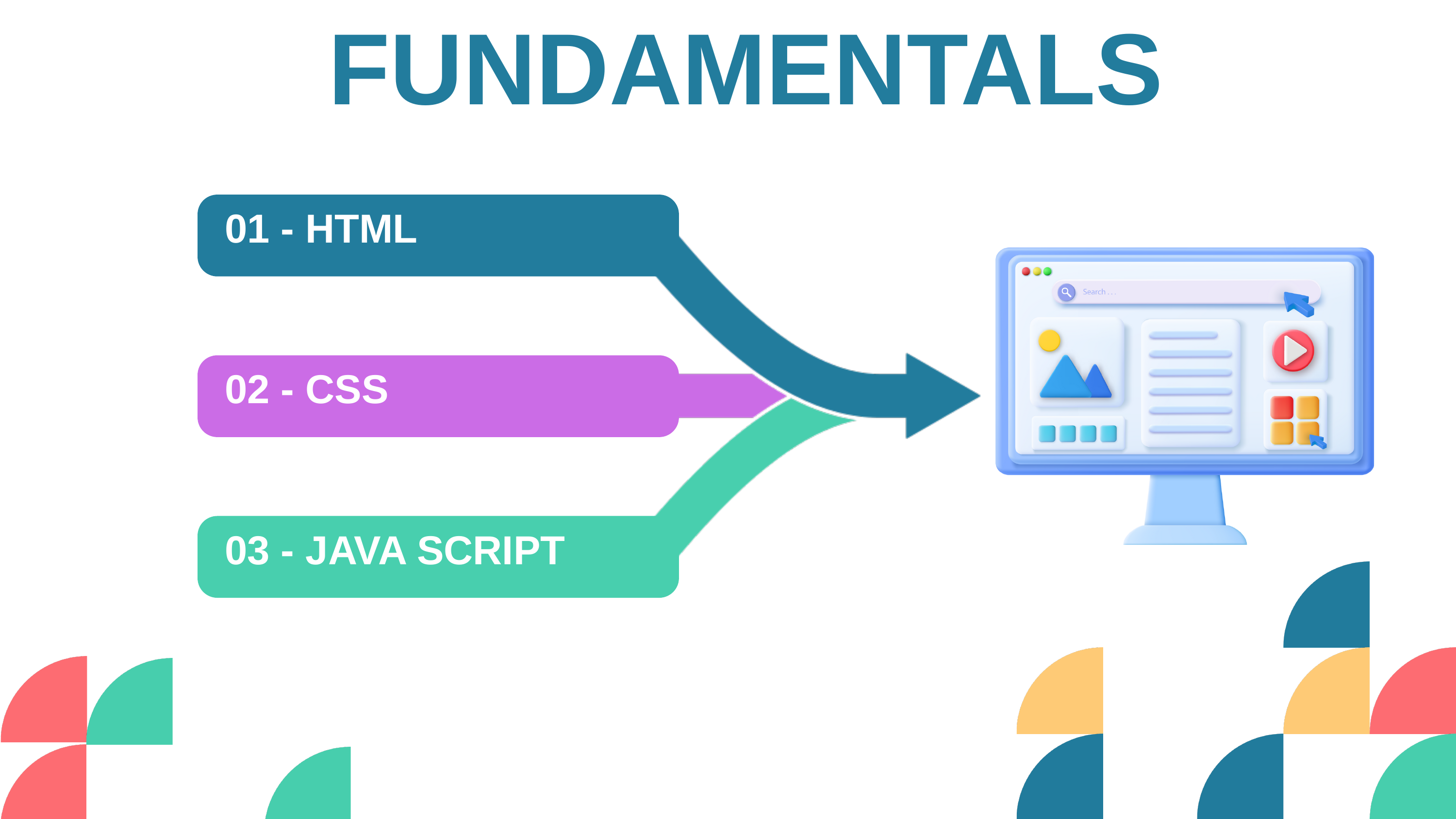

FUNDAMENTALS

01 - HTML

02 - CSS

03 - JAVA SCRIPT